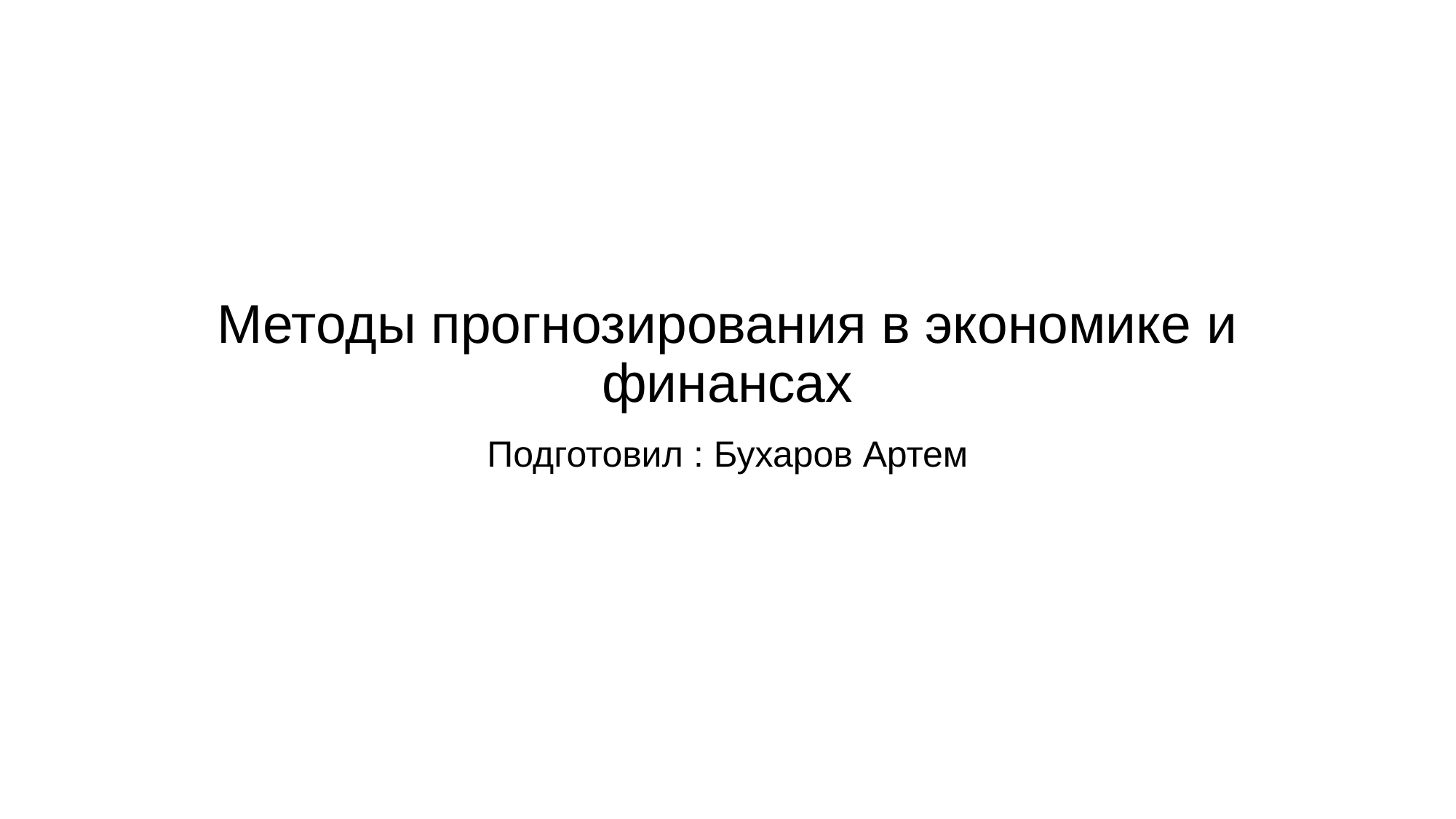

# Методы прогнозирования в экономике и финансах
Подготовил : Бухаров Артем